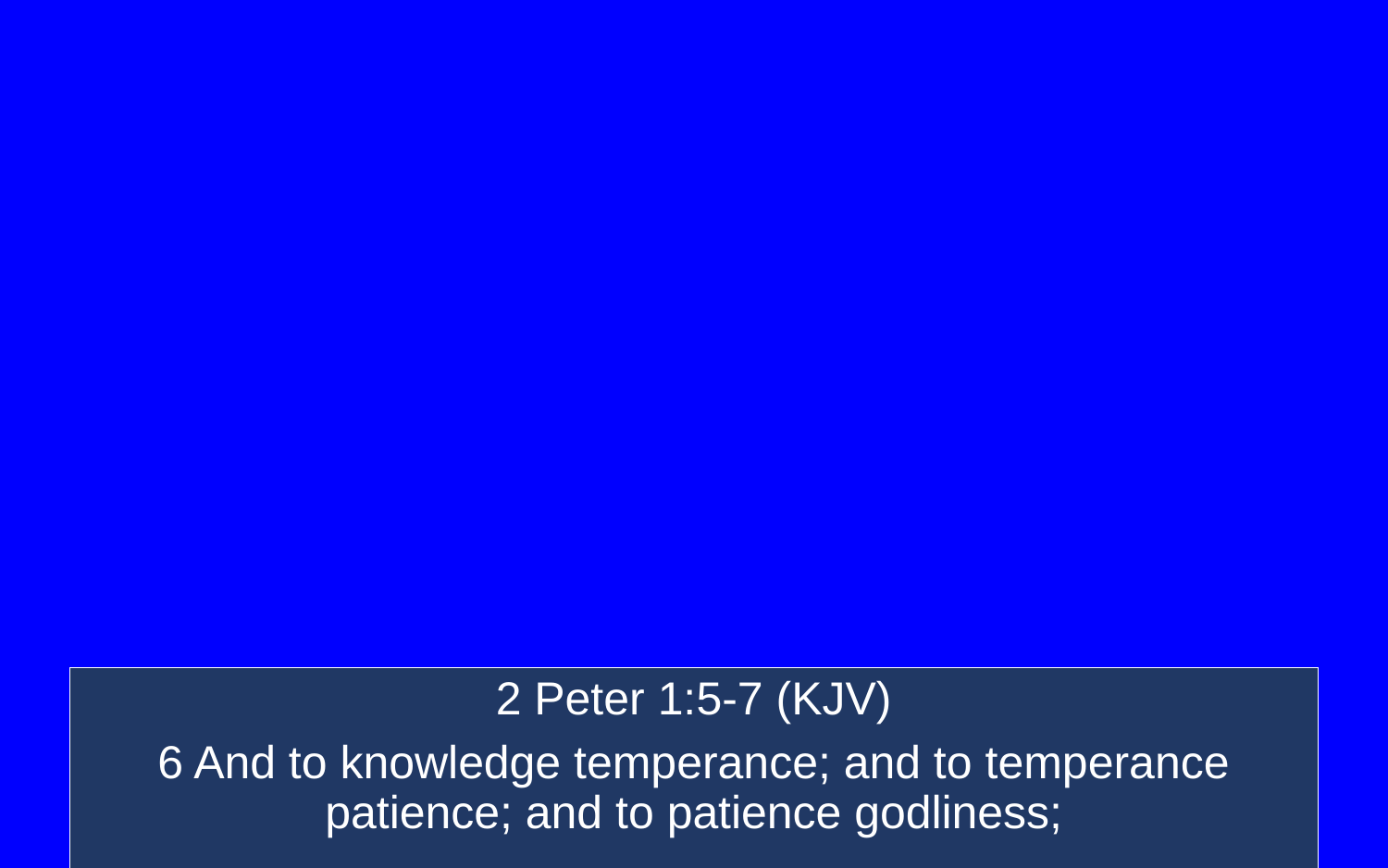

2 Peter 1:5-7 (KJV)
6 And to knowledge temperance; and to temperance patience; and to patience godliness;